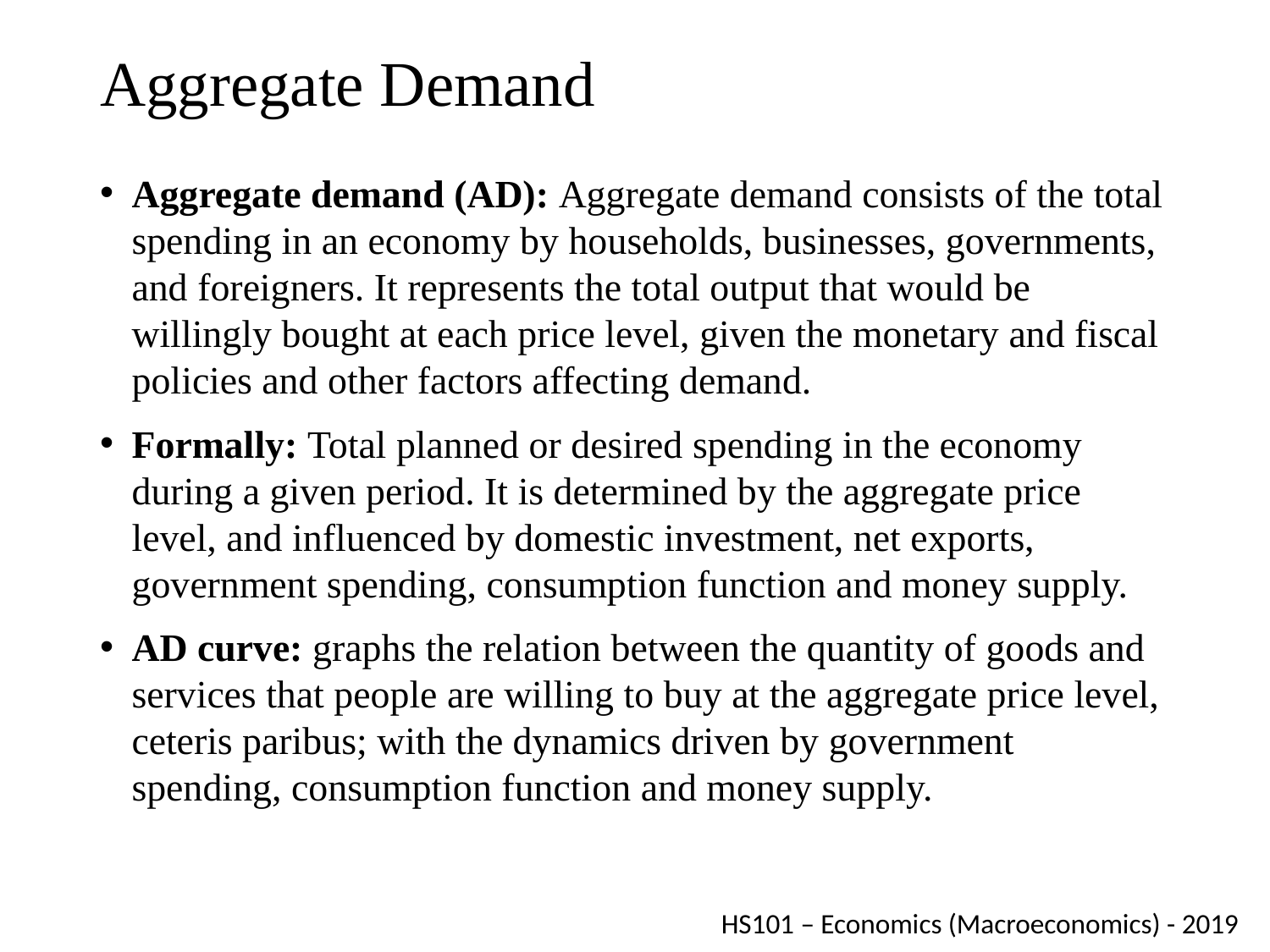

# Aggregate Demand
Aggregate demand (AD): Aggregate demand consists of the total spending in an economy by households, businesses, governments, and foreigners. It represents the total output that would be willingly bought at each price level, given the monetary and fiscal policies and other factors affecting demand.
Formally: Total planned or desired spending in the economy during a given period. It is determined by the aggregate price level, and influenced by domestic investment, net exports, government spending, consumption function and money supply.
AD curve: graphs the relation between the quantity of goods and services that people are willing to buy at the aggregate price level, ceteris paribus; with the dynamics driven by government spending, consumption function and money supply.

HS101 – Economics (Macroeconomics) - 2019